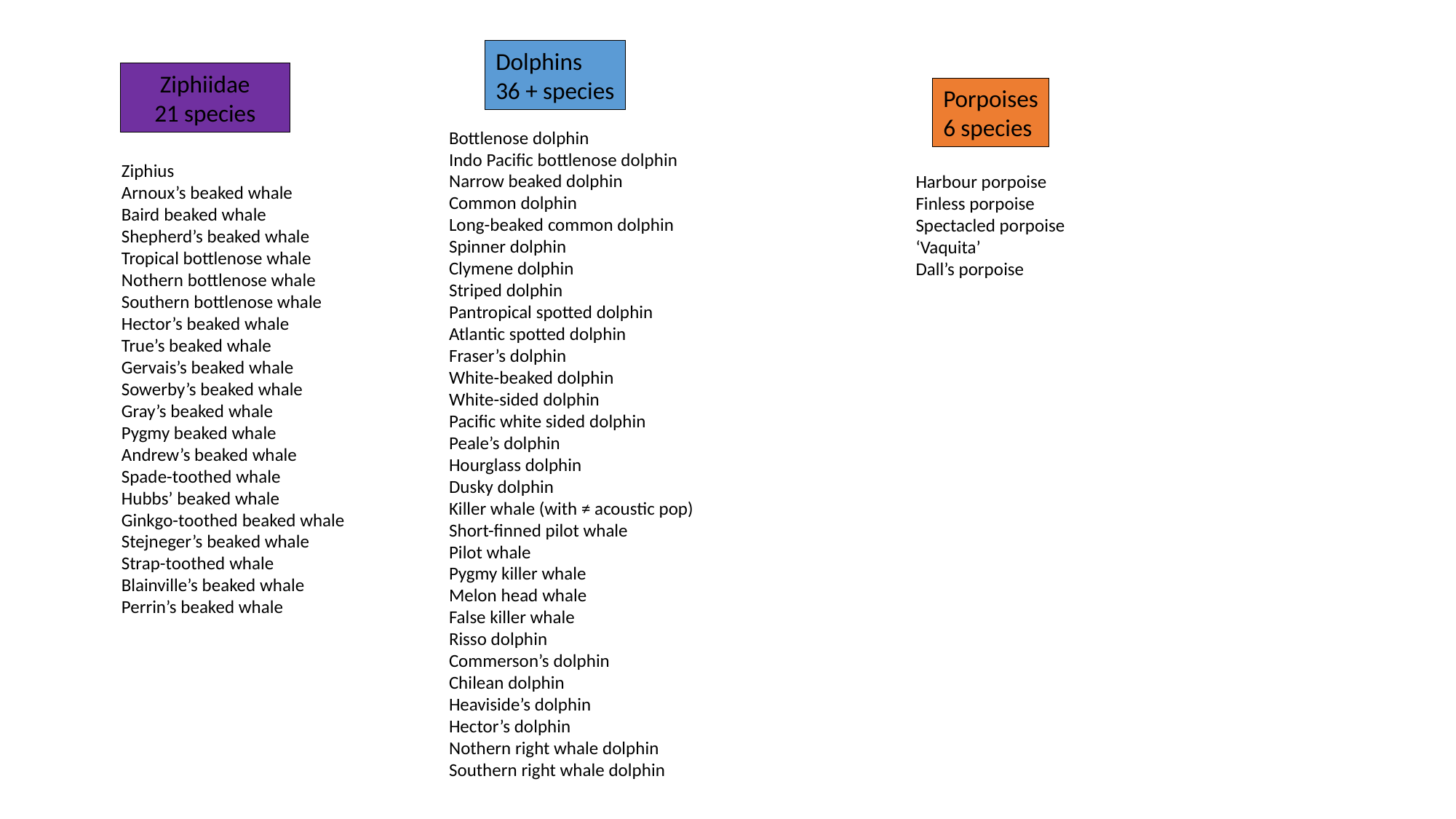

Dolphins
36 + species
Ziphiidae
21 species
Porpoises
6 species
Bottlenose dolphin
Indo Pacific bottlenose dolphin
Narrow beaked dolphin
Common dolphin
Long-beaked common dolphin
Spinner dolphin
Clymene dolphin
Striped dolphin
Pantropical spotted dolphin
Atlantic spotted dolphin
Fraser’s dolphin
White-beaked dolphin
White-sided dolphin
Pacific white sided dolphin
Peale’s dolphin
Hourglass dolphin
Dusky dolphin
Killer whale (with ≠ acoustic pop)
Short-finned pilot whale
Pilot whale
Pygmy killer whale
Melon head whale
False killer whale
Risso dolphin
Commerson’s dolphin
Chilean dolphin
Heaviside’s dolphin
Hector’s dolphin
Nothern right whale dolphin
Southern right whale dolphin

Ziphius
Arnoux’s beaked whale
Baird beaked whale
Shepherd’s beaked whale
Tropical bottlenose whale
Nothern bottlenose whale
Southern bottlenose whale
Hector’s beaked whale
True’s beaked whale
Gervais’s beaked whale
Sowerby’s beaked whale
Gray’s beaked whale
Pygmy beaked whale
Andrew’s beaked whale
Spade-toothed whale
Hubbs’ beaked whale
Ginkgo-toothed beaked whale
Stejneger’s beaked whale
Strap-toothed whale
Blainville’s beaked whale
Perrin’s beaked whale

Harbour porpoise
Finless porpoise
Spectacled porpoise
‘Vaquita’
Dall’s porpoise